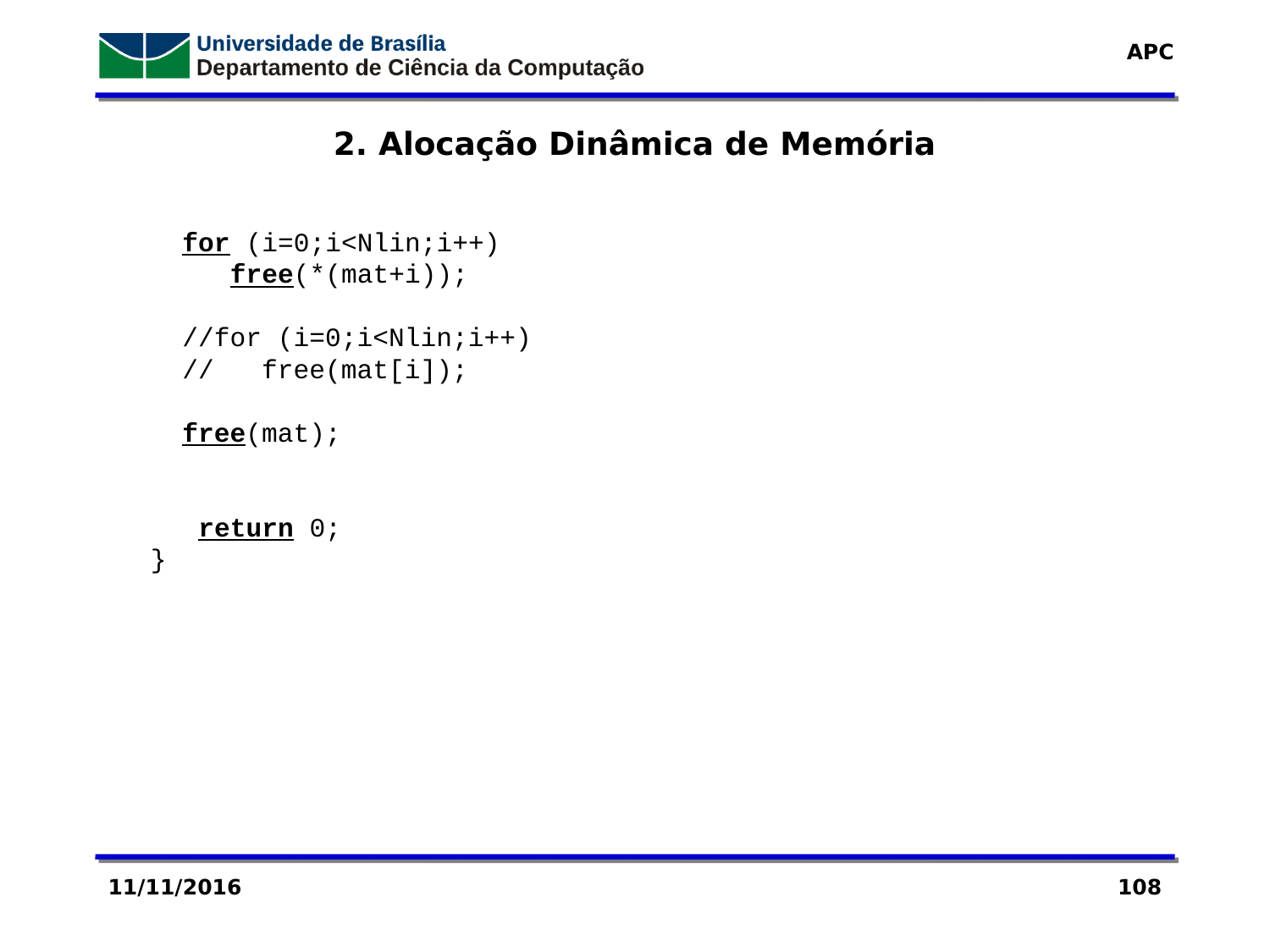

2. Alocação Dinâmica de Memória

  for (i=0;i<Nlin;i++)
     free(*(mat+i));

  //for (i=0;i<Nlin;i++)
  //   free(mat[i]);

  free(mat);

   return 0;
}

11/11/2016
108